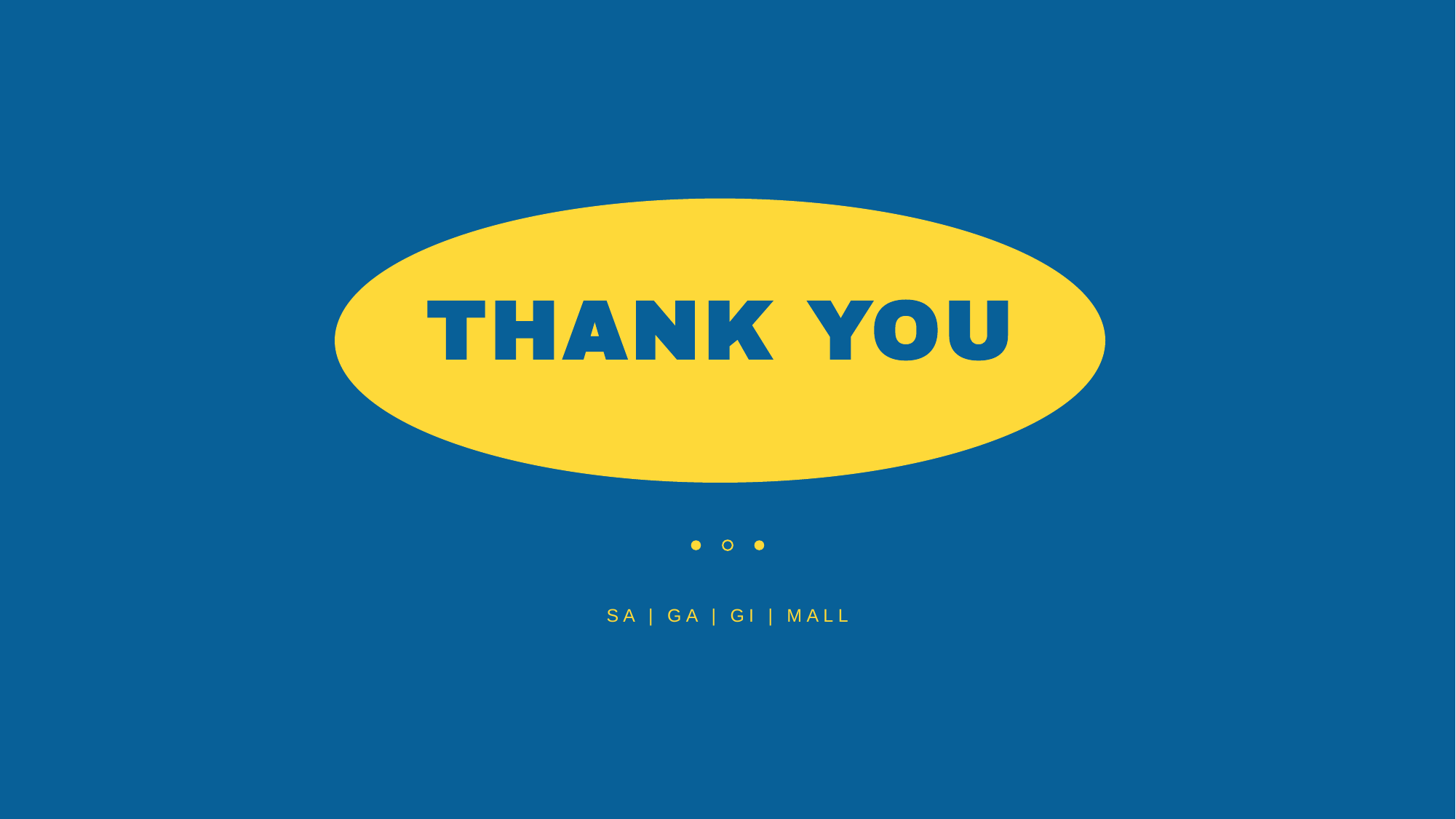

THANK YOU

SA | GA | GI | MALL